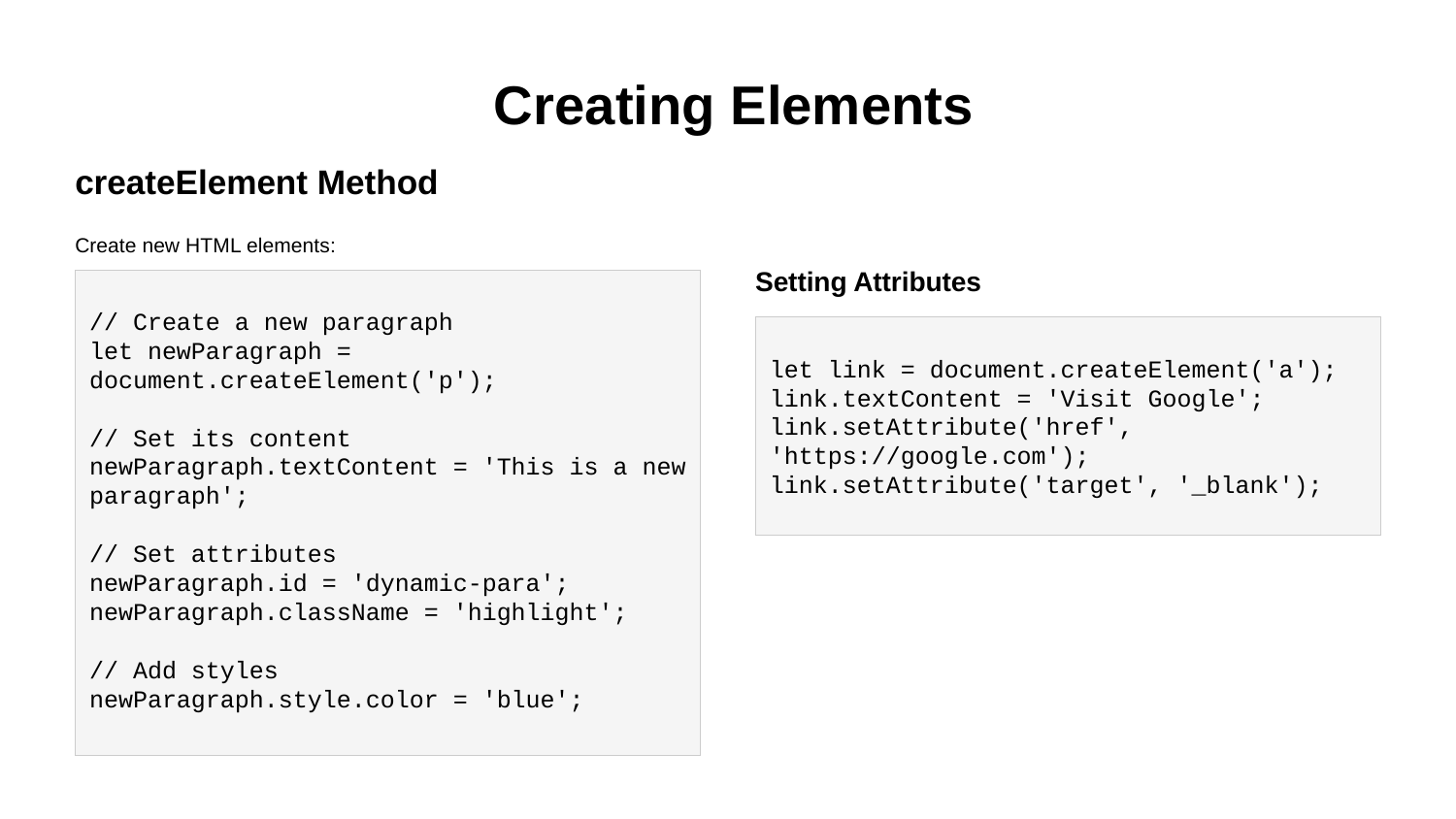

Creating Elements
createElement Method
Create new HTML elements:
Setting Attributes

// Create a new paragraph
let newParagraph = document.createElement('p');

// Set its content
newParagraph.textContent = 'This is a new paragraph';

// Set attributes
newParagraph.id = 'dynamic-para';
newParagraph.className = 'highlight';

// Add styles
newParagraph.style.color = 'blue';

let link = document.createElement('a');
link.textContent = 'Visit Google';
link.setAttribute('href', 'https://google.com');
link.setAttribute('target', '_blank');